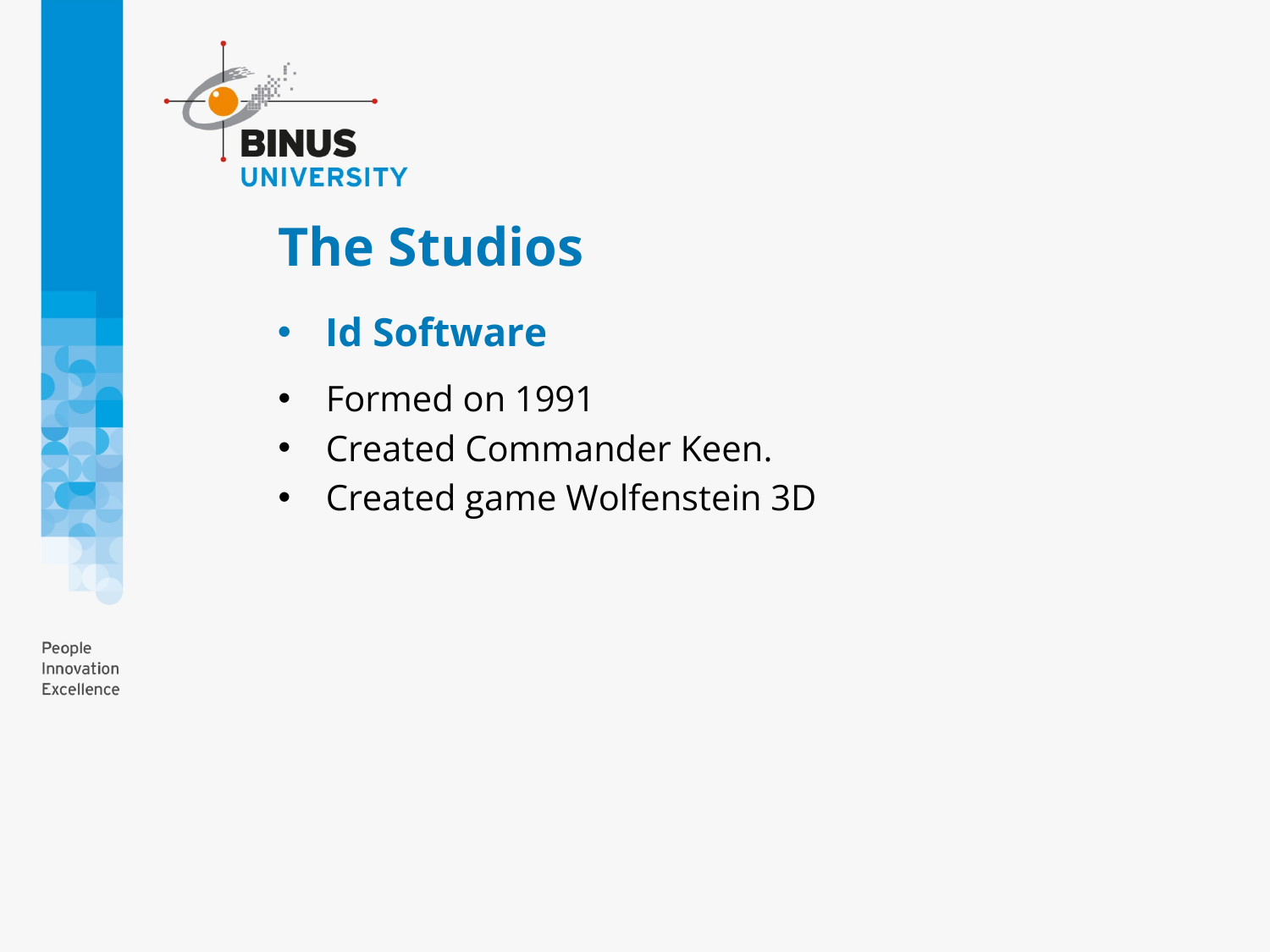

# The Studios
Id Software
Formed on 1991
Created Commander Keen.
Created game Wolfenstein 3D